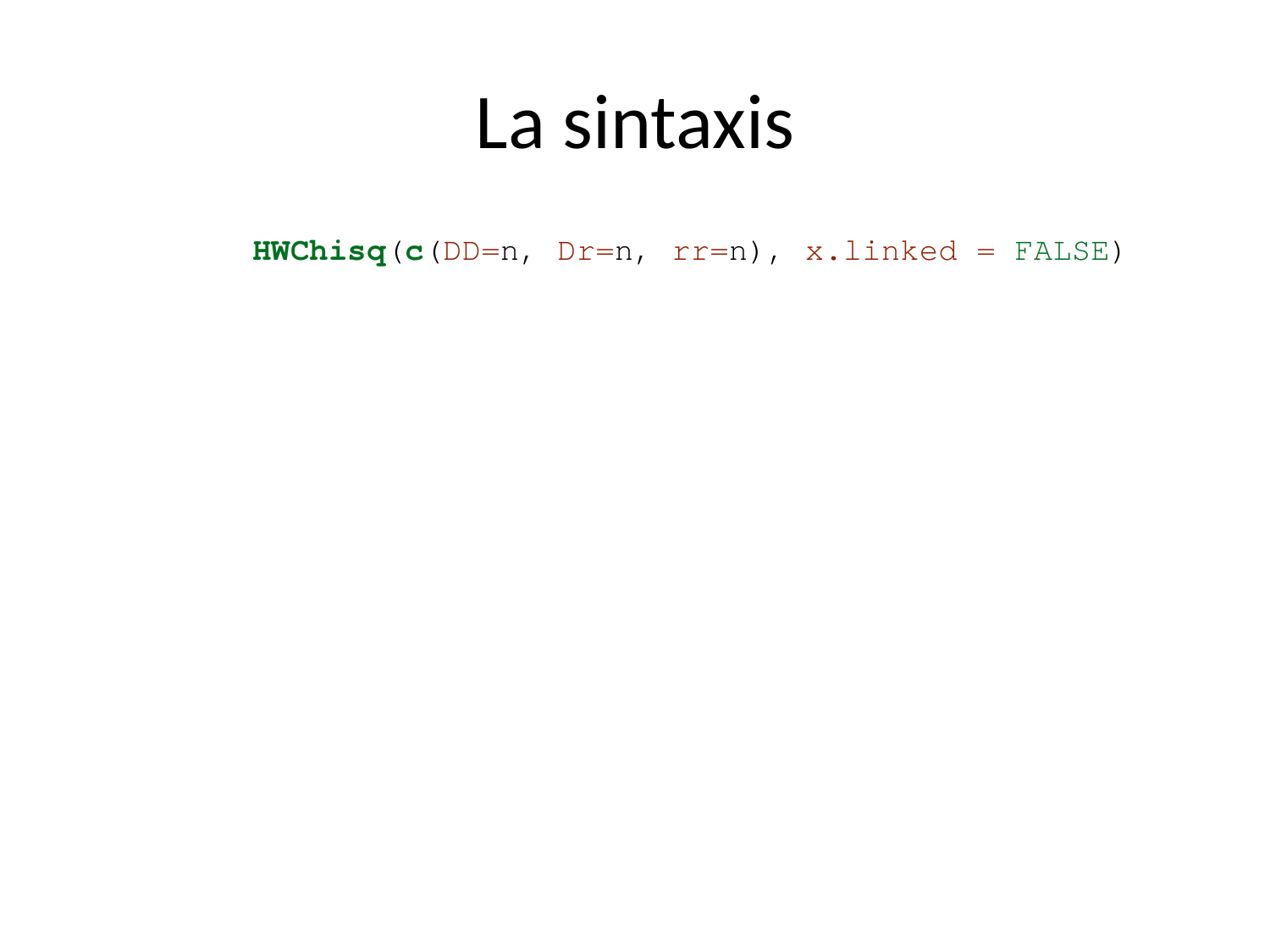

# La sintaxis
HWChisq(c(DD=n, Dr=n, rr=n), x.linked = FALSE)